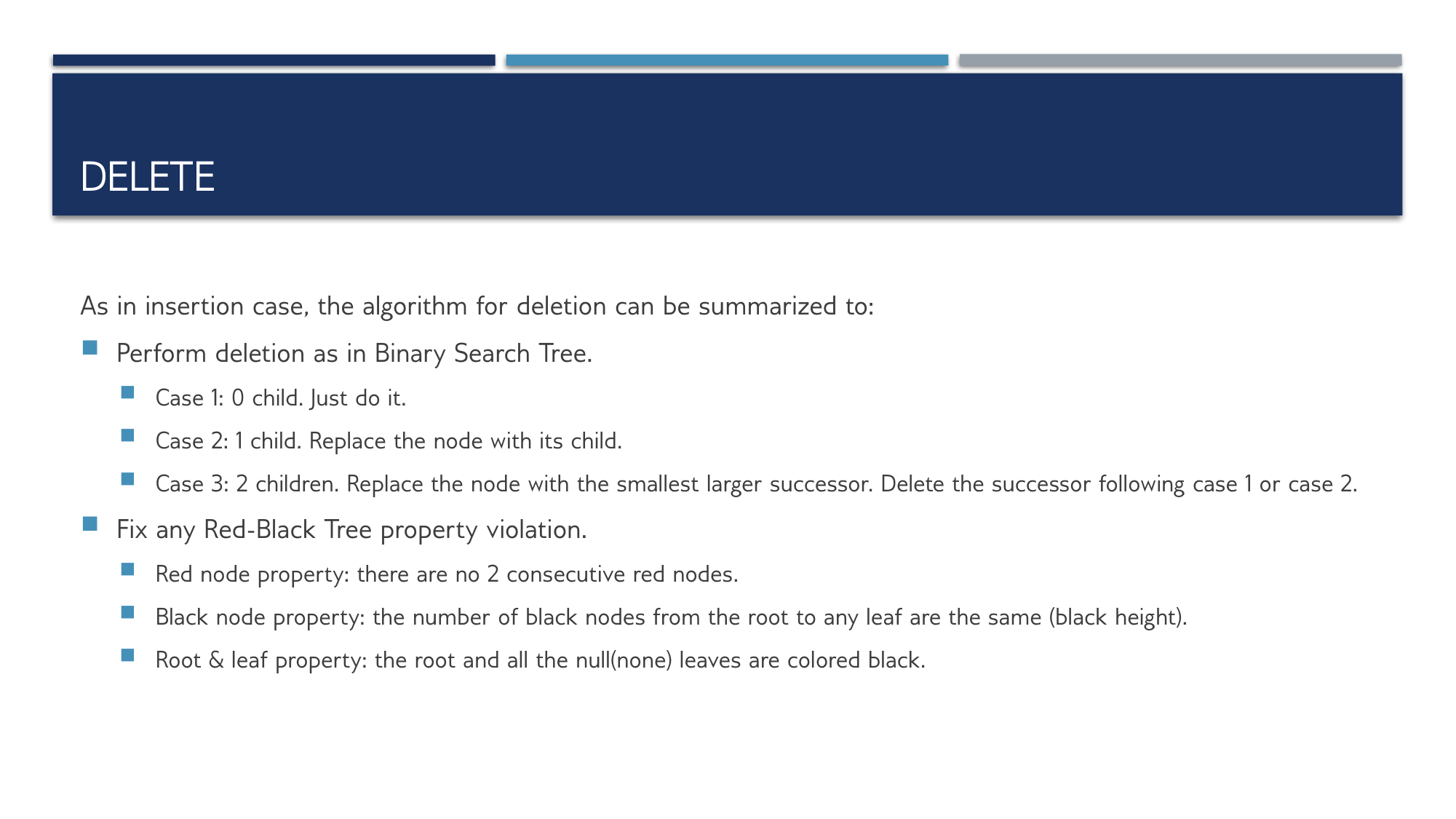

# Delete
As in insertion case, the algorithm for deletion can be summarized to:
Perform deletion as in Binary Search Tree.
Case 1: 0 child. Just do it.
Case 2: 1 child. Replace the node with its child.
Case 3: 2 children. Replace the node with the smallest larger successor. Delete the successor following case 1 or case 2.
Fix any Red-Black Tree property violation.
Red node property: there are no 2 consecutive red nodes.
Black node property: the number of black nodes from the root to any leaf are the same (black height).
Root & leaf property: the root and all the null(none) leaves are colored black.